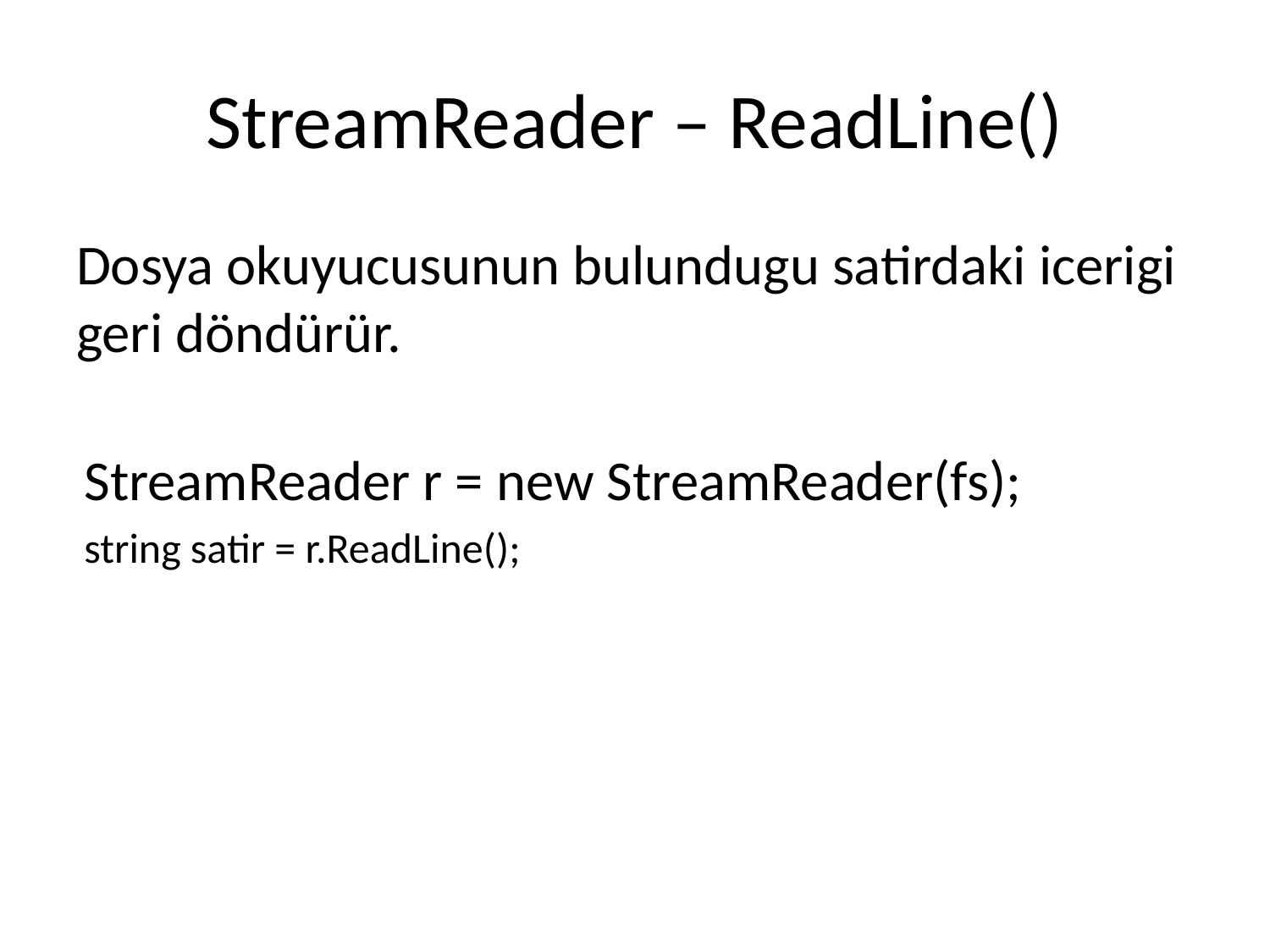

# StreamReader – ReadLine()
Dosya okuyucusunun bulundugu satirdaki icerigi geri döndürür.

StreamReader r = new StreamReader(fs);
string satir = r.ReadLine();